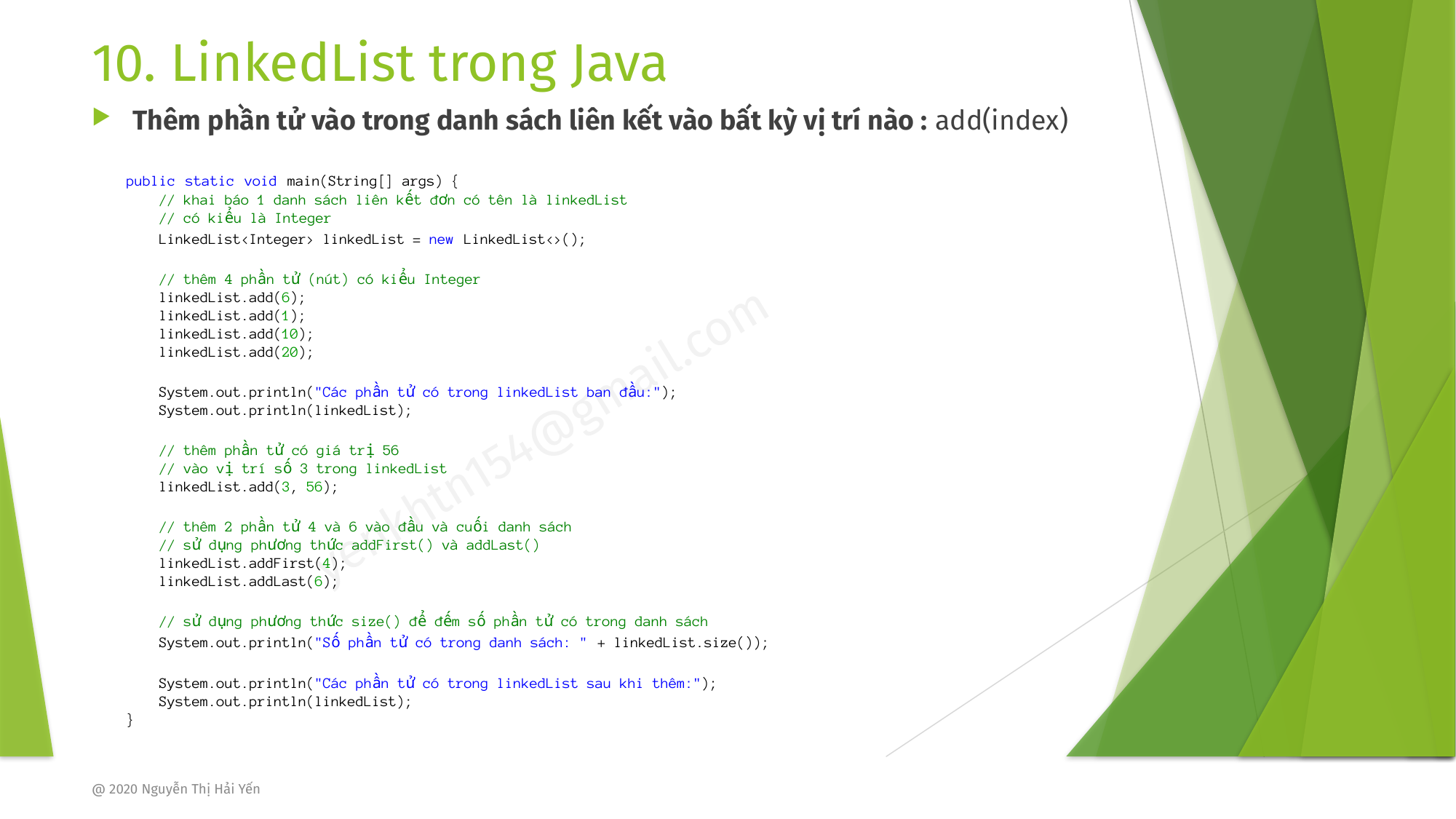

# 10. LinkedList trong Java
Thêm phần tử vào trong danh sách liên kết vào bất kỳ vị trí nào : add(index)

public static void main(String[] args) {
    // khai báo 1 danh sách liên kết đơn có tên là linkedList
    // có kiểu là Integer
    LinkedList<Integer> linkedList = new LinkedList<>();

    // thêm 4 phần tử (nút) có kiểu Integer
    linkedList.add(6);
    linkedList.add(1);
    linkedList.add(10);
    linkedList.add(20);

    System.out.println("Các phần tử có trong linkedList ban đầu:");
    System.out.println(linkedList);

    // thêm phần tử có giá trị 56
    // vào vị trí số 3 trong linkedList
    linkedList.add(3, 56);

    // thêm 2 phần tử 4 và 6 vào đầu và cuối danh sách
    // sử dụng phương thức addFirst() và addLast()
    linkedList.addFirst(4);
    linkedList.addLast(6);

    // sử dụng phương thức size() để đếm số phần tử có trong danh sách
    System.out.println("Số phần tử có trong danh sách: " + linkedList.size());

    System.out.println("Các phần tử có trong linkedList sau khi thêm:");
    System.out.println(linkedList);
}
@ 2020 Nguyễn Thị Hải Yến